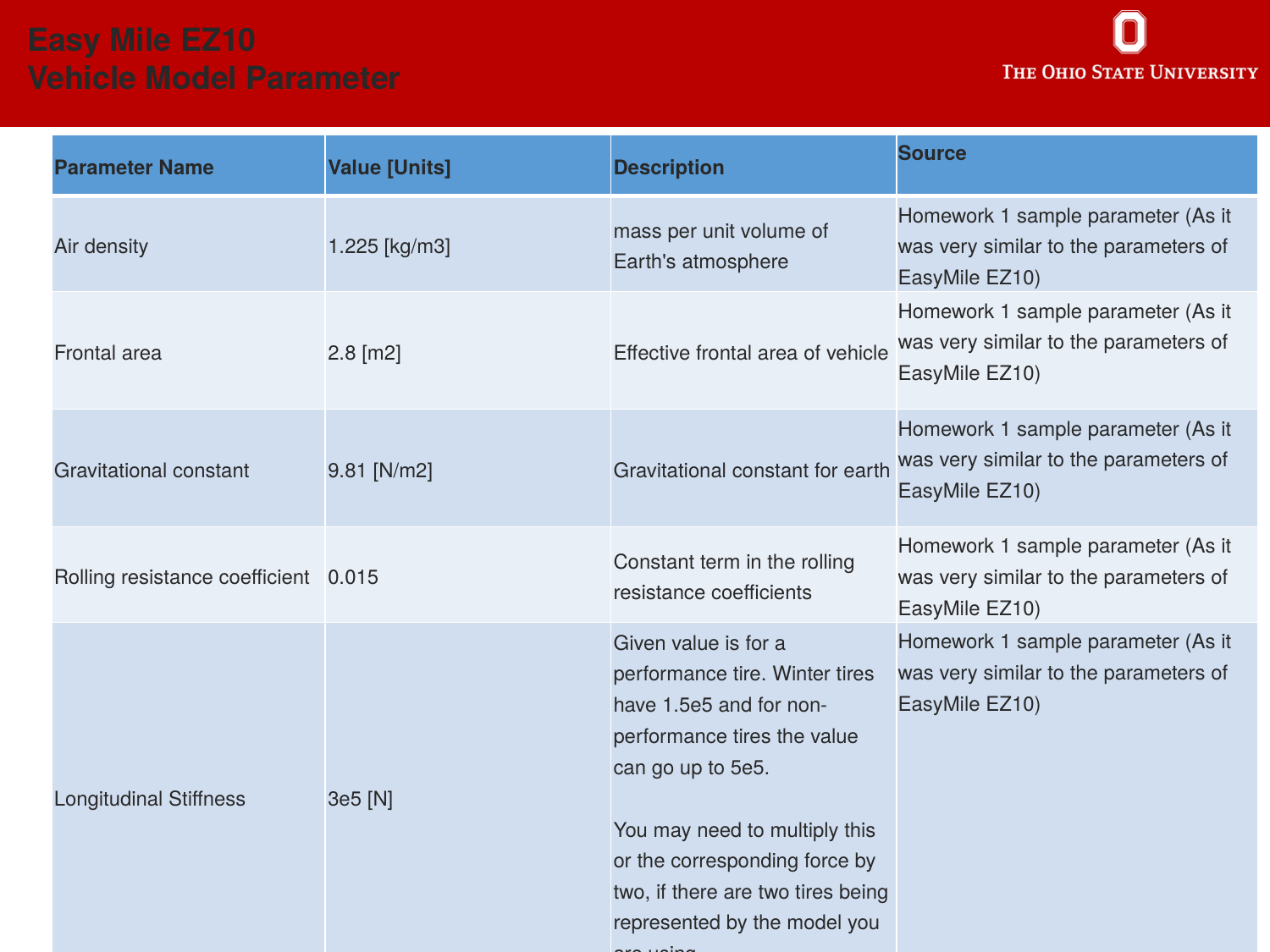

Easy Mile EZ10
Vehicle Model Parameter

| Parameter Name | Value [Units] | Description | Source |
| --- | --- | --- | --- |
| Air density | 1.225 [kg/m3] | mass per unit volume of Earth's atmosphere | Homework 1 sample parameter (As it was very similar to the parameters of EasyMile EZ10) |
| Frontal area | 2.8 [m2] | Effective frontal area of vehicle | Homework 1 sample parameter (As it was very similar to the parameters of EasyMile EZ10) |
| Gravitational constant | 9.81 [N/m2] | Gravitational constant for earth | Homework 1 sample parameter (As it was very similar to the parameters of EasyMile EZ10) |
| Rolling resistance coefficient | 0.015 | Constant term in the rolling resistance coefficients | Homework 1 sample parameter (As it was very similar to the parameters of EasyMile EZ10) |
| Longitudinal Stiffness | 3e5 [N] | Given value is for a performance tire. Winter tires have 1.5e5 and for non-performance tires the value can go up to 5e5. You may need to multiply this or the corresponding force by two, if there are two tires being represented by the model you are using. | Homework 1 sample parameter (As it was very similar to the parameters of EasyMile EZ10) |